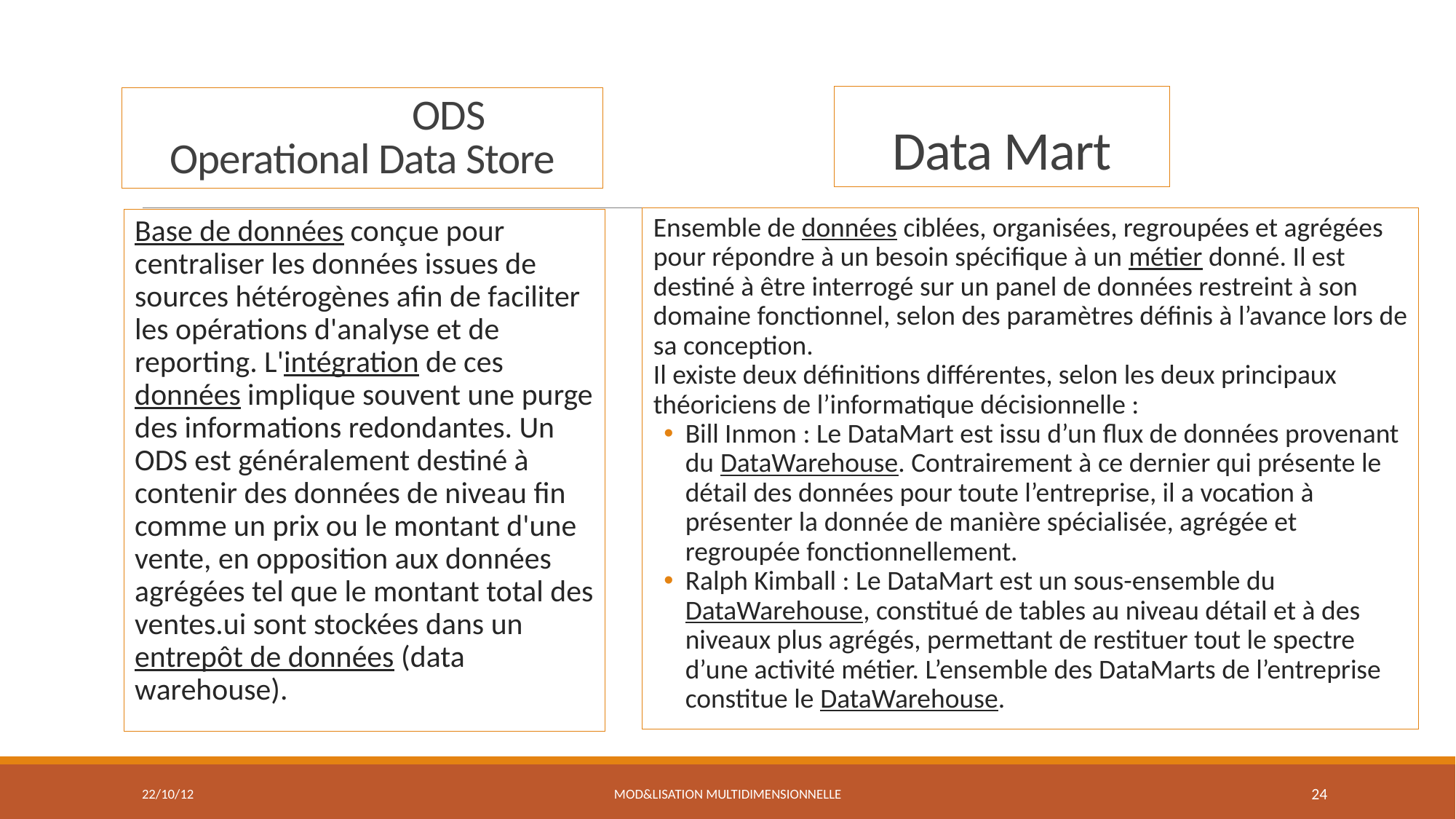

Data Mart
# ODS Operational Data Store
Ensemble de données ciblées, organisées, regroupées et agrégées pour répondre à un besoin spécifique à un métier donné. Il est destiné à être interrogé sur un panel de données restreint à son domaine fonctionnel, selon des paramètres définis à l’avance lors de sa conception.
Il existe deux définitions différentes, selon les deux principaux théoriciens de l’informatique décisionnelle :
Bill Inmon : Le DataMart est issu d’un flux de données provenant du DataWarehouse. Contrairement à ce dernier qui présente le détail des données pour toute l’entreprise, il a vocation à présenter la donnée de manière spécialisée, agrégée et regroupée fonctionnellement.
Ralph Kimball : Le DataMart est un sous-ensemble du DataWarehouse, constitué de tables au niveau détail et à des niveaux plus agrégés, permettant de restituer tout le spectre d’une activité métier. L’ensemble des DataMarts de l’entreprise constitue le DataWarehouse.

Base de données conçue pour centraliser les données issues de sources hétérogènes afin de faciliter les opérations d'analyse et de reporting. L'intégration de ces données implique souvent une purge des informations redondantes. Un ODS est généralement destiné à contenir des données de niveau fin comme un prix ou le montant d'une vente, en opposition aux données agrégées tel que le montant total des ventes.ui sont stockées dans un entrepôt de données (data warehouse).

22/10/12
Mod&lisation multidimensionnelle
24